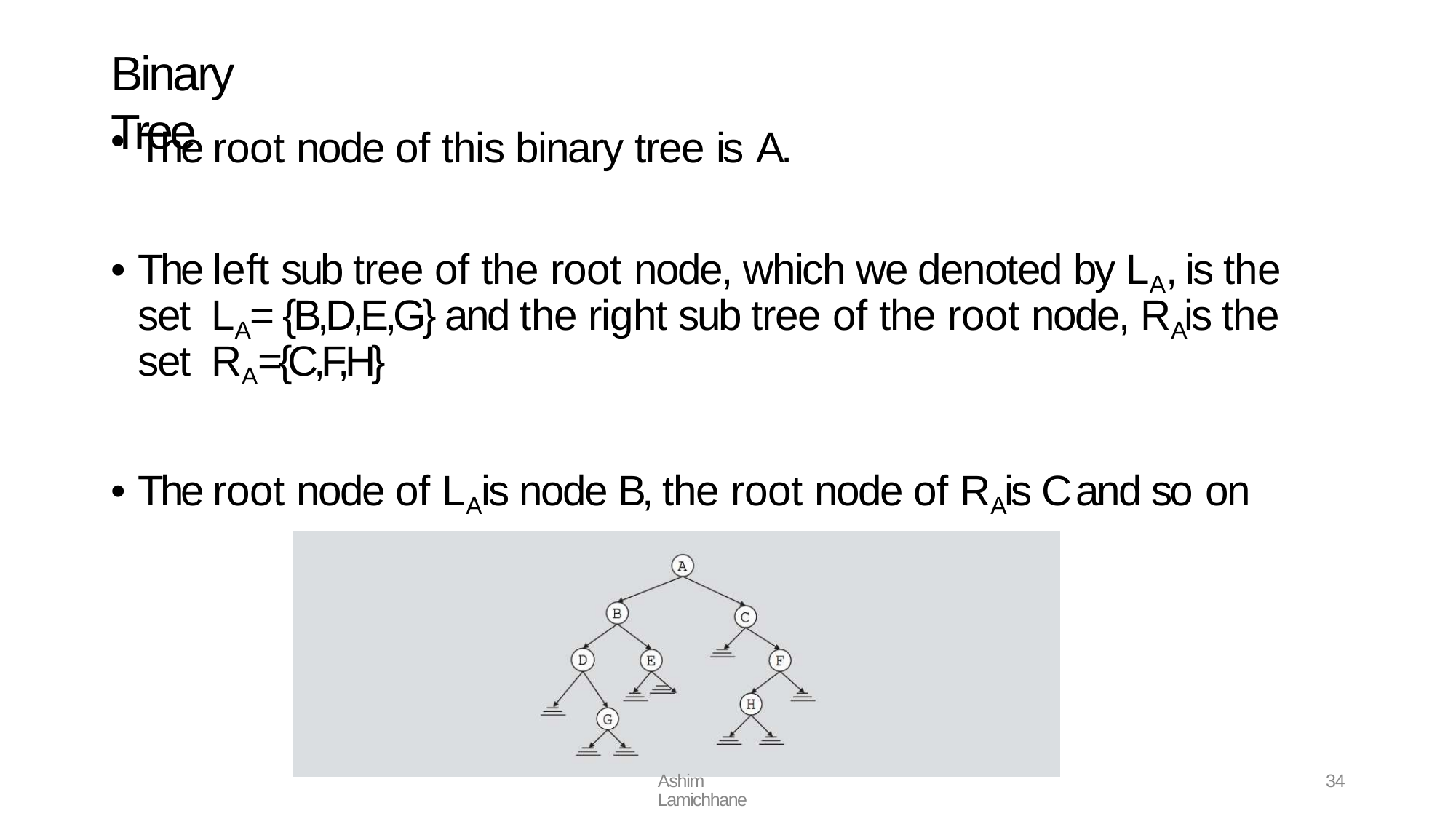

# Binary Tree
The root node of this binary tree is A.

The left sub tree of the root node, which we denoted by LA, is the set  LA = {B,D,E,G} and the right sub tree of the root node, RA is the set  RA={C,F,H}

The root node of LA is node B, the root node of RA is C and so on

Ashim Lamichhane
34